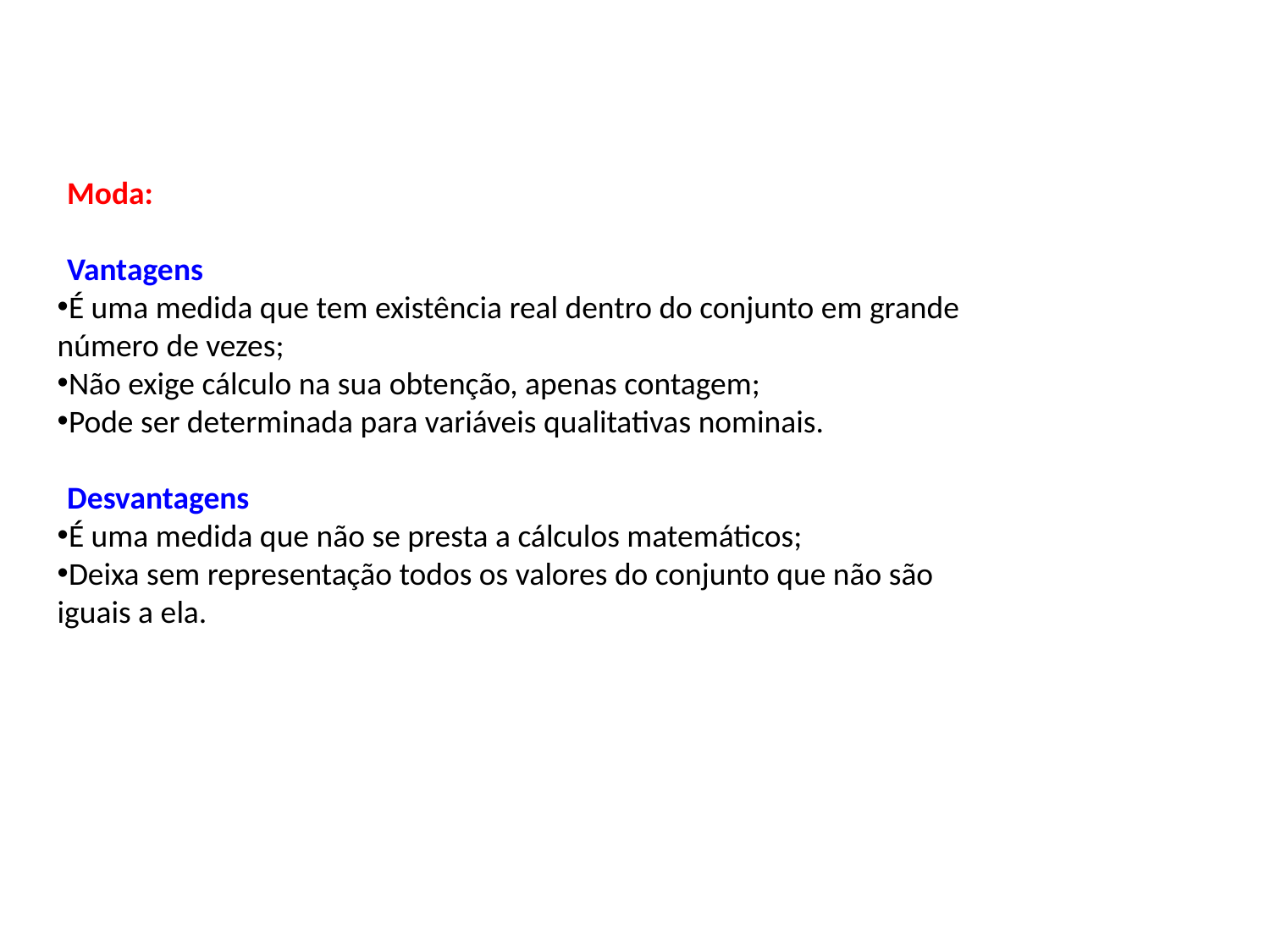

Moda:

Vantagens
É uma medida que tem existência real dentro do conjunto em grande número de vezes;
Não exige cálculo na sua obtenção, apenas contagem;
Pode ser determinada para variáveis qualitativas nominais.

Desvantagens
É uma medida que não se presta a cálculos matemáticos;
Deixa sem representação todos os valores do conjunto que não são iguais a ela.